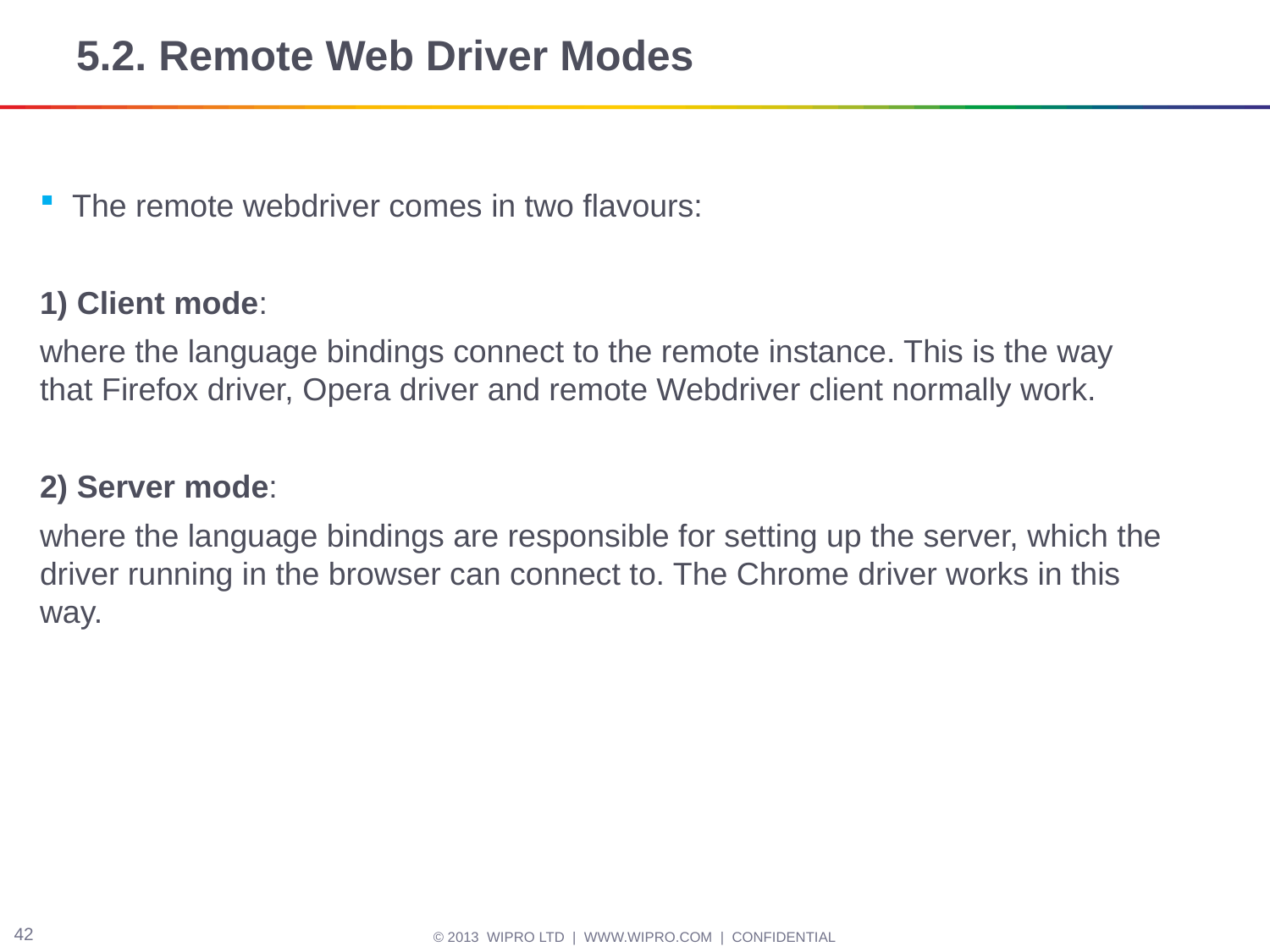

# 5.2. Remote Web Driver Modes
The remote webdriver comes in two flavours:

1) Client mode:
where the language bindings connect to the remote instance. This is the way that Firefox driver, Opera driver and remote Webdriver client normally work.

2) Server mode:
where the language bindings are responsible for setting up the server, which the driver running in the browser can connect to. The Chrome driver works in this way.